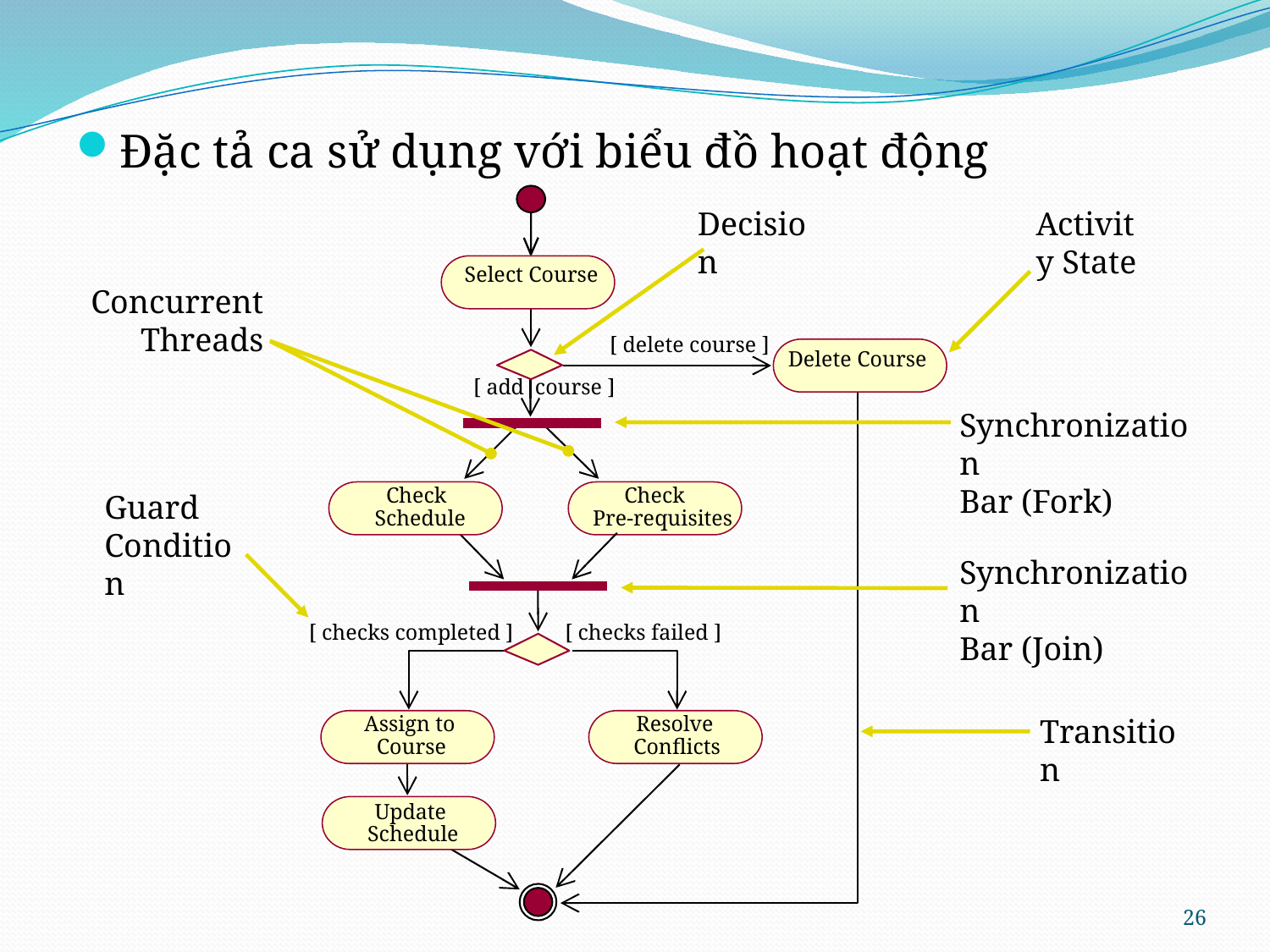

Đặc tả ca sử dụng với biểu đồ hoạt động

Decision
Activity State

Select Course

Concurrent Threads

[ delete course ]

Delete Course

[ add  course ]

Synchronization
Bar (Fork)

Guard
Condition

Check
Check
Schedule
Pre-requisites

Synchronization
Bar (Join)

[ checks completed ]
[ checks failed ]

Transition

Assign to
Resolve

Course
Conflicts

Update
Schedule

26